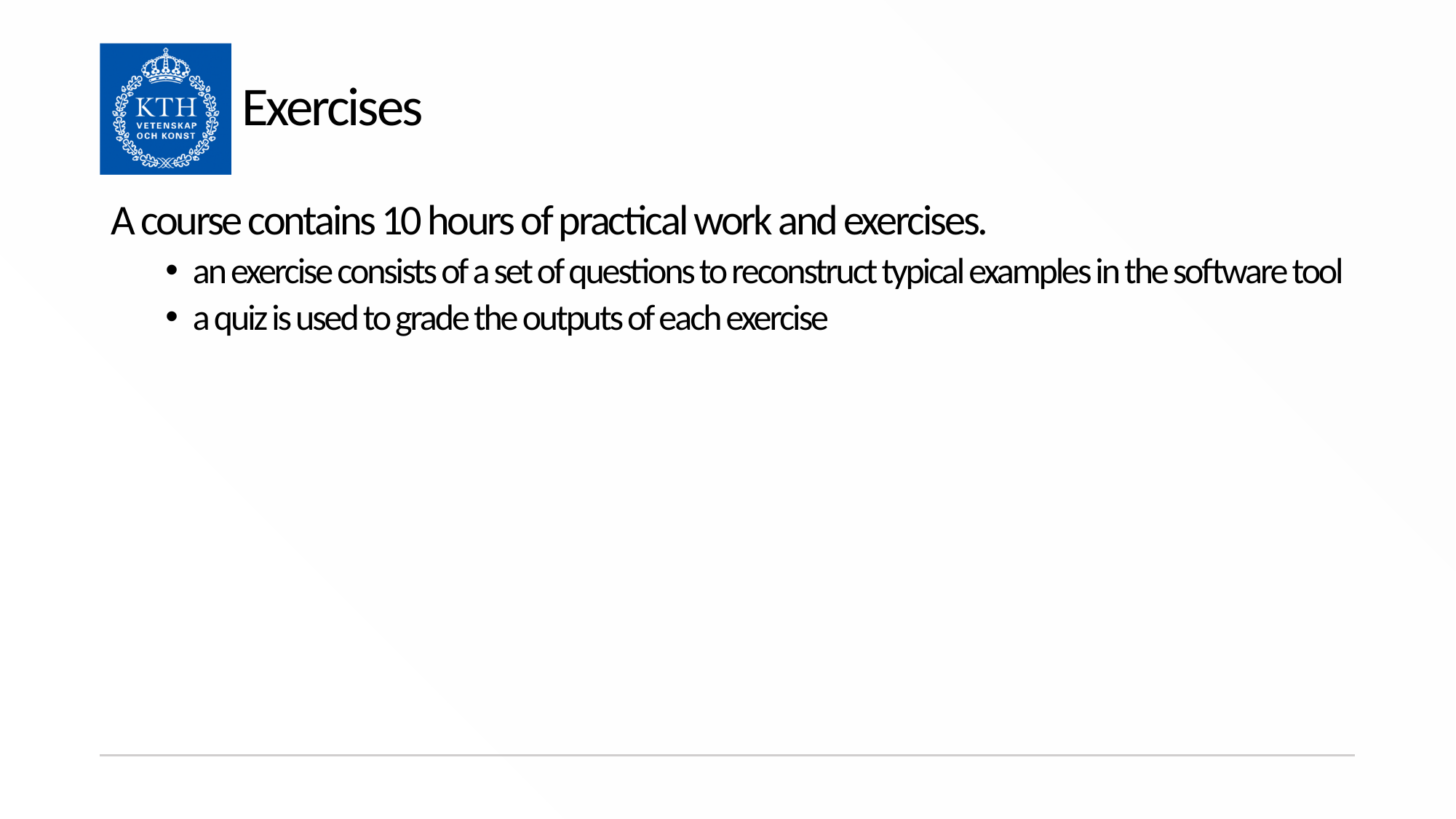

# Exercises
A course contains 10 hours of practical work and exercises.
an exercise consists of a set of questions to reconstruct typical examples in the software tool
a quiz is used to grade the outputs of each exercise